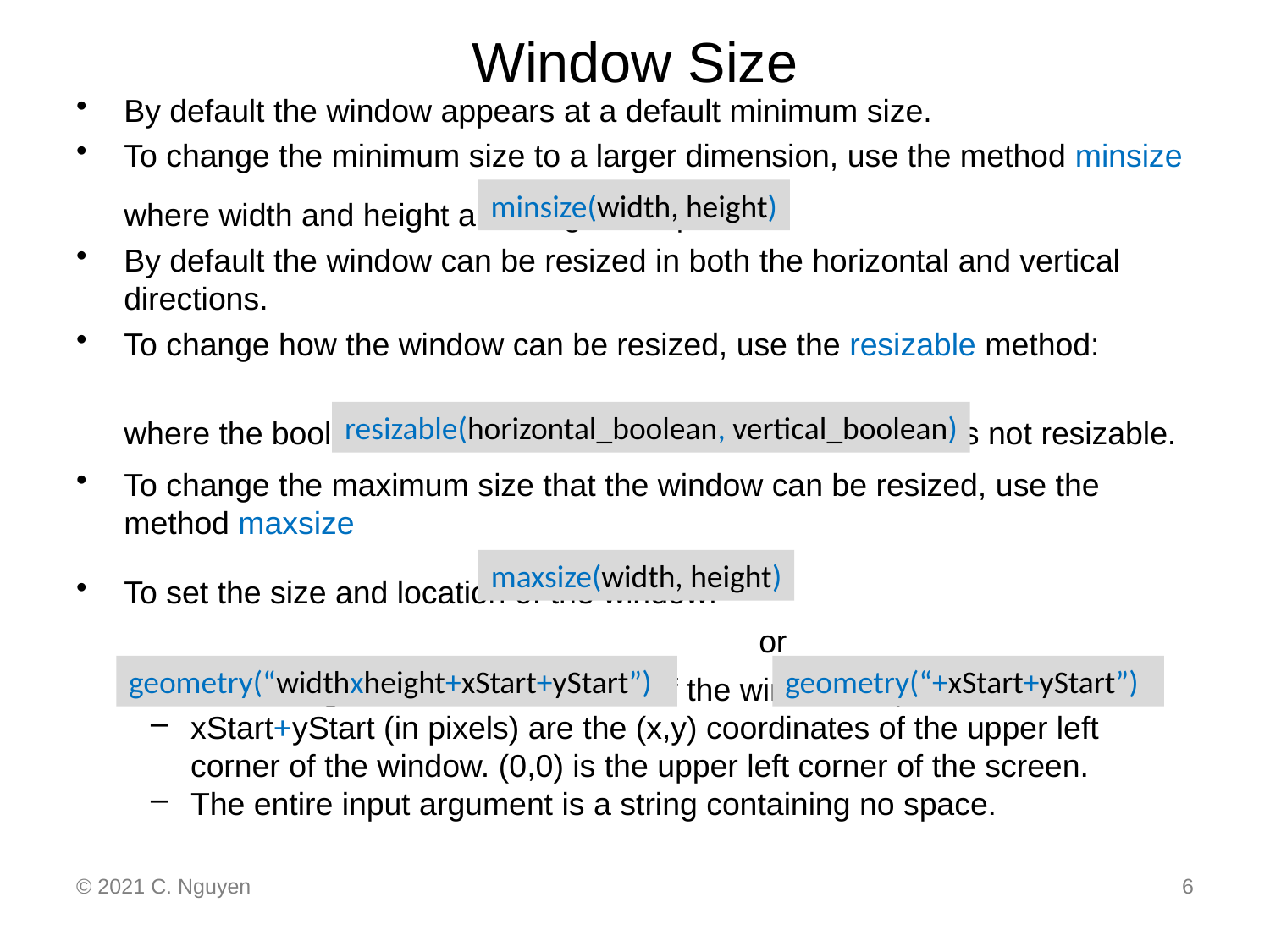

# Window Size
By default the window appears at a default minimum size.
To change the minimum size to a larger dimension, use the method minsize
	where width and height are integers, in pixels.
By default the window can be resized in both the horizontal and vertical directions.
To change how the window can be resized, use the resizable method:

	where the boolean value True means resizable, False means not resizable.
To change the maximum size that the window can be resized, use the method maxsize
To set the size and location of the window:
						or
widthxheight are the dimensions of the window, in pixels.
xStart+yStart (in pixels) are the (x,y) coordinates of the upper left corner of the window. (0,0) is the upper left corner of the screen.
The entire input argument is a string containing no space.
minsize(width, height)
resizable(horizontal_boolean, vertical_boolean)
maxsize(width, height)
geometry(“widthxheight+xStart+yStart”)
geometry(“+xStart+yStart”)
© 2021 C. Nguyen
6